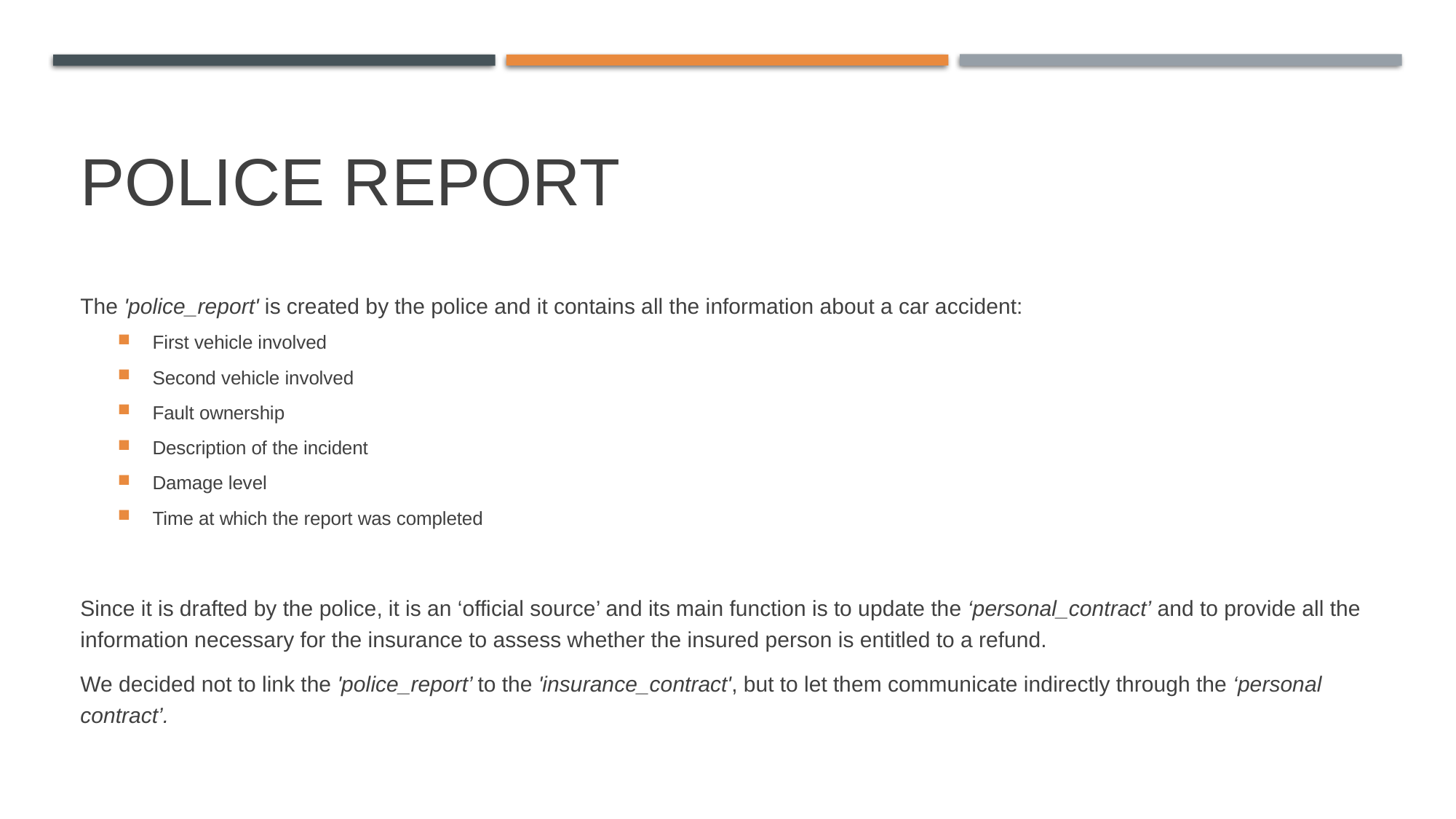

# POLICE REPORT
The 'police_report' is created by the police and it contains all the information about a car accident:
First vehicle involved
Second vehicle involved
Fault ownership
Description of the incident
Damage level
Time at which the report was completed

Since it is drafted by the police, it is an ‘official source’ and its main function is to update the ‘personal_contract’ and to provide all the information necessary for the insurance to assess whether the insured person is entitled to a refund.
We decided not to link the 'police_report’ to the 'insurance_contract', but to let them communicate indirectly through the ‘personal contract’.